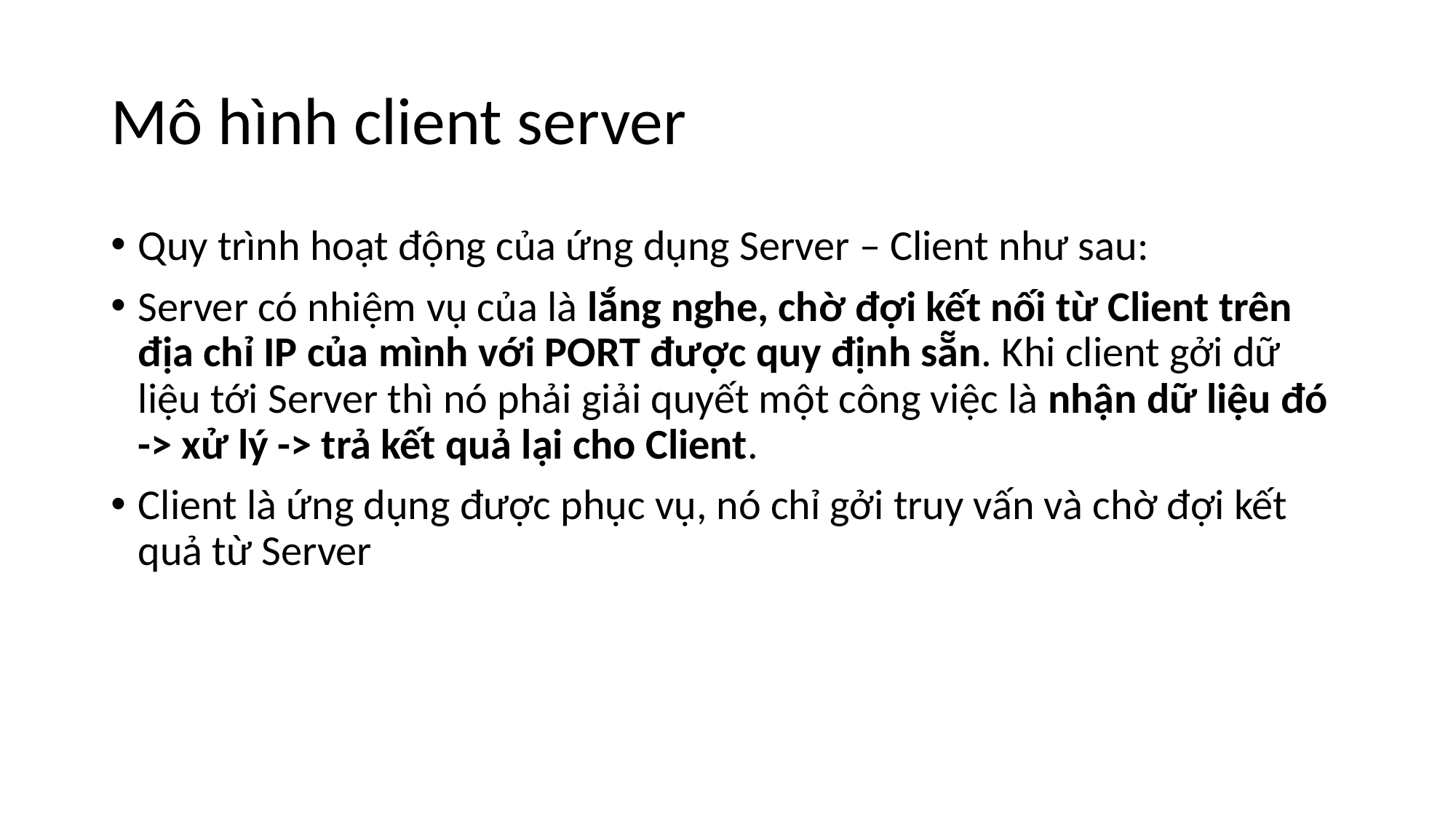

# Mô hình client server
Quy trình hoạt động của ứng dụng Server – Client như sau:
Server có nhiệm vụ của là lắng nghe, chờ đợi kết nối từ Client trên địa chỉ IP của mình với PORT được quy định sẵn. Khi client gởi dữ liệu tới Server thì nó phải giải quyết một công việc là nhận dữ liệu đó -> xử lý -> trả kết quả lại cho Client.
Client là ứng dụng được phục vụ, nó chỉ gởi truy vấn và chờ đợi kết quả từ Server